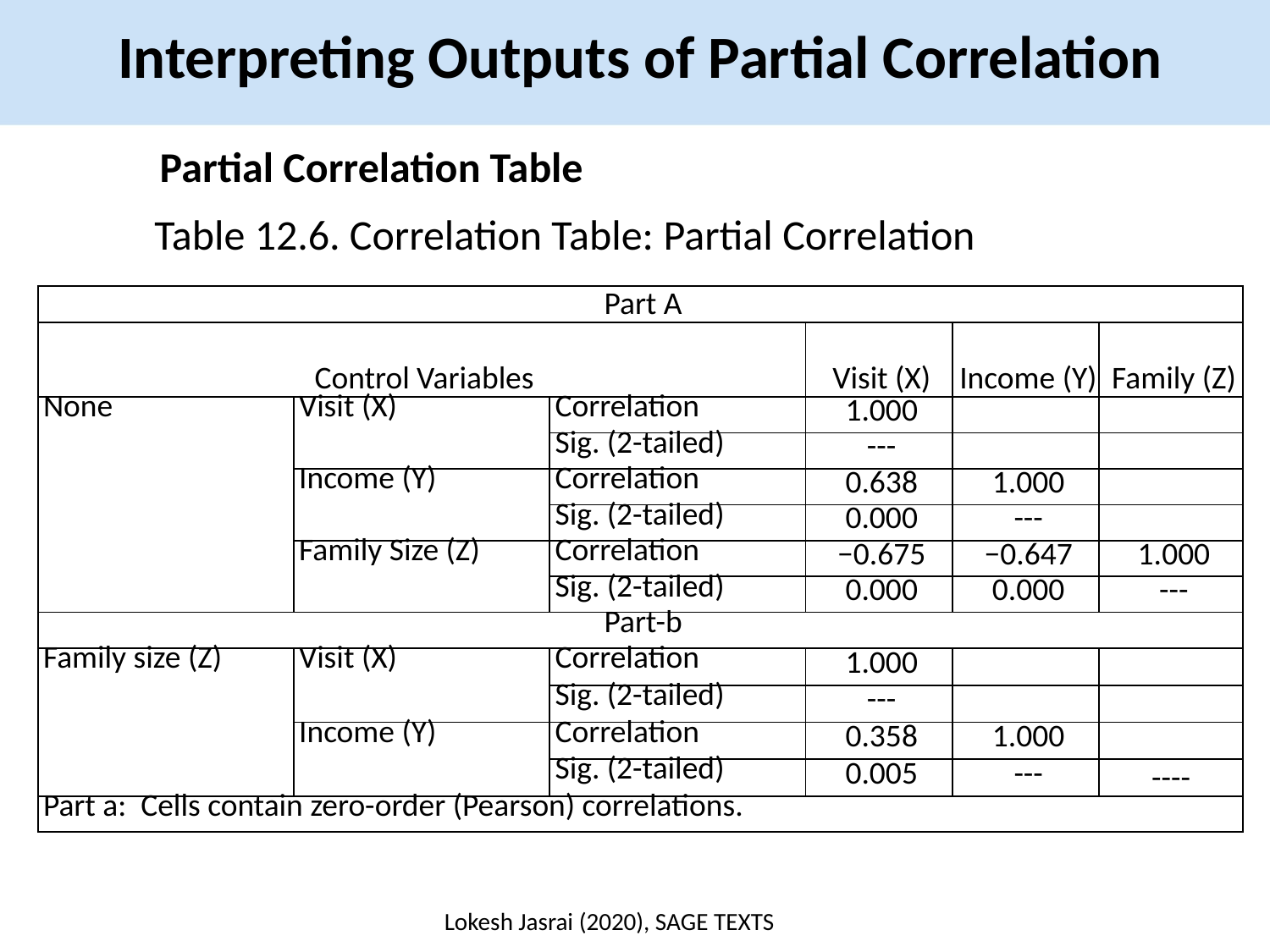

Interpreting Outputs of Partial Correlation
Partial Correlation Table
Table 12.6. Correlation Table: Partial Correlation
| Part A |  |  |  |  |  |
| --- | --- | --- | --- | --- | --- |
| Control Variables |  |  | Visit (X) | Income (Y) | Family (Z) |
| None | Visit (X) | Correlation | 1.000 |  |  |
|  |  | Sig. (2-tailed) | --- |  |  |
|  | Income (Y) | Correlation | 0.638 | 1.000 |  |
|  |  | Sig. (2-tailed) | 0.000 | --- |  |
|  | Family Size (Z) | Correlation | −0.675 | −0.647 | 1.000 |
|  |  | Sig. (2-tailed) | 0.000 | 0.000 | --- |
| Part-b |  |  |  |  |  |
| Family size (Z) | Visit (X) | Correlation | 1.000 |  |  |
|  |  | Sig. (2-tailed) | --- |  |  |
|  | Income (Y) | Correlation | 0.358 | 1.000 |  |
|  |  | Sig. (2-tailed) | 0.005 | --- | ---- |
| Part a: Cells contain zero-order (Pearson) correlations. |  |  |  |  |  |
Lokesh Jasrai (2020), SAGE TEXTS